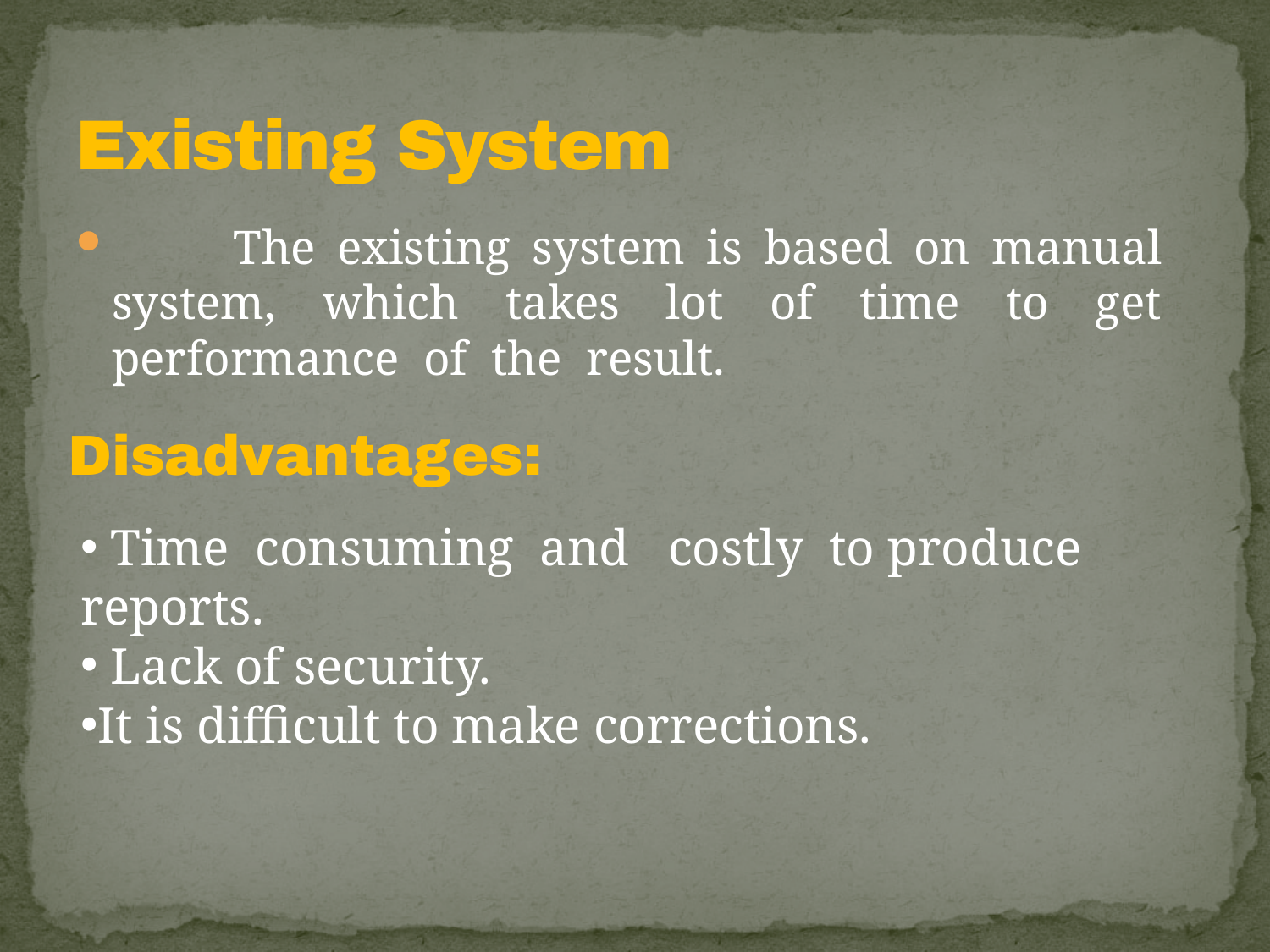

# Existing System
      The existing system is based on manual system, which takes lot of time to get performance  of  the  result.

 Time  consuming  and   costly  to produce   reports.
 Lack of security.
It is difficult to make corrections.
 Disadvantages: